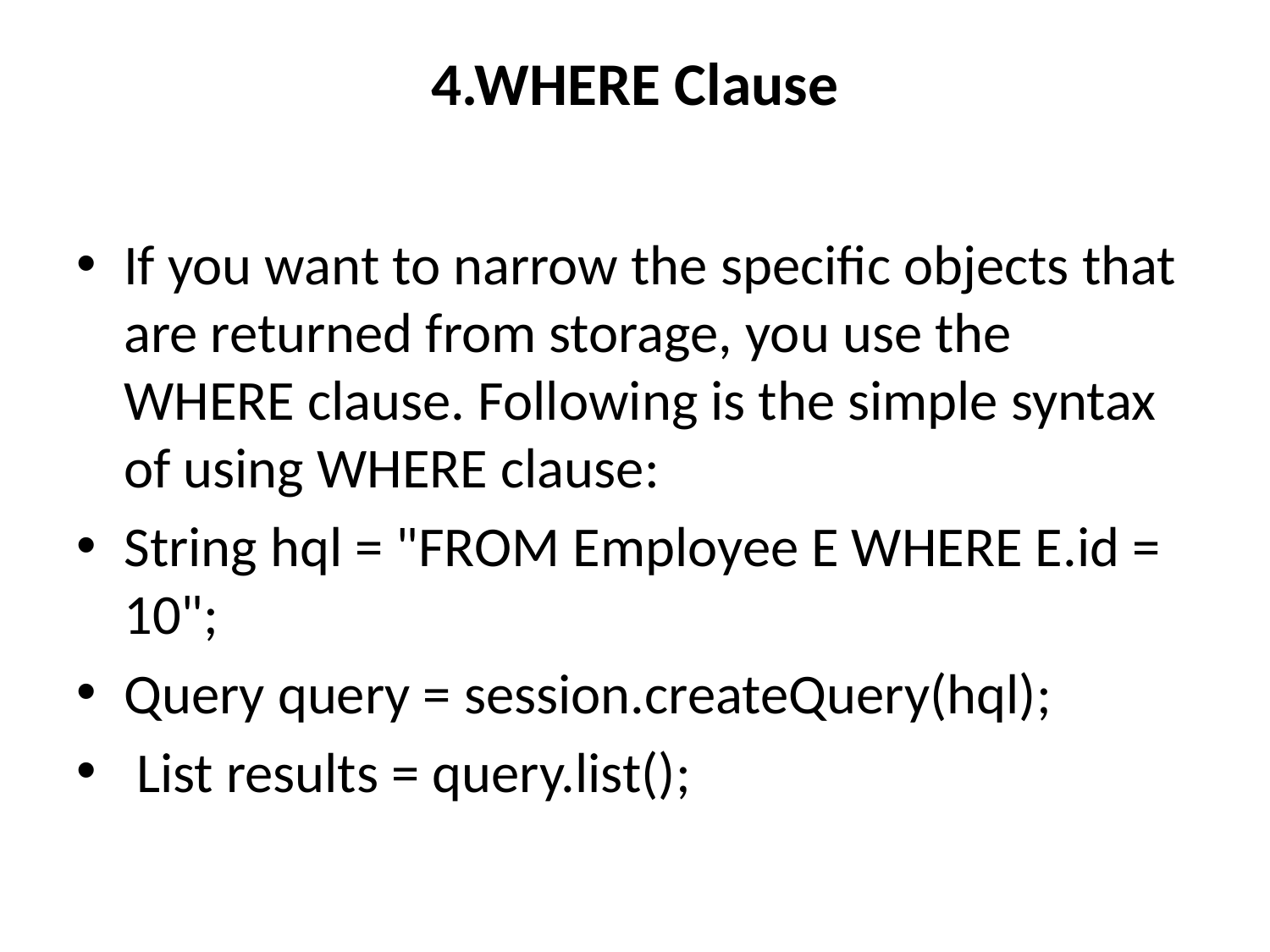

# 4.WHERE Clause
If you want to narrow the specific objects that are returned from storage, you use the WHERE clause. Following is the simple syntax of using WHERE clause:
String hql = "FROM Employee E WHERE E.id = 10";
Query query = session.createQuery(hql);
 List results = query.list();